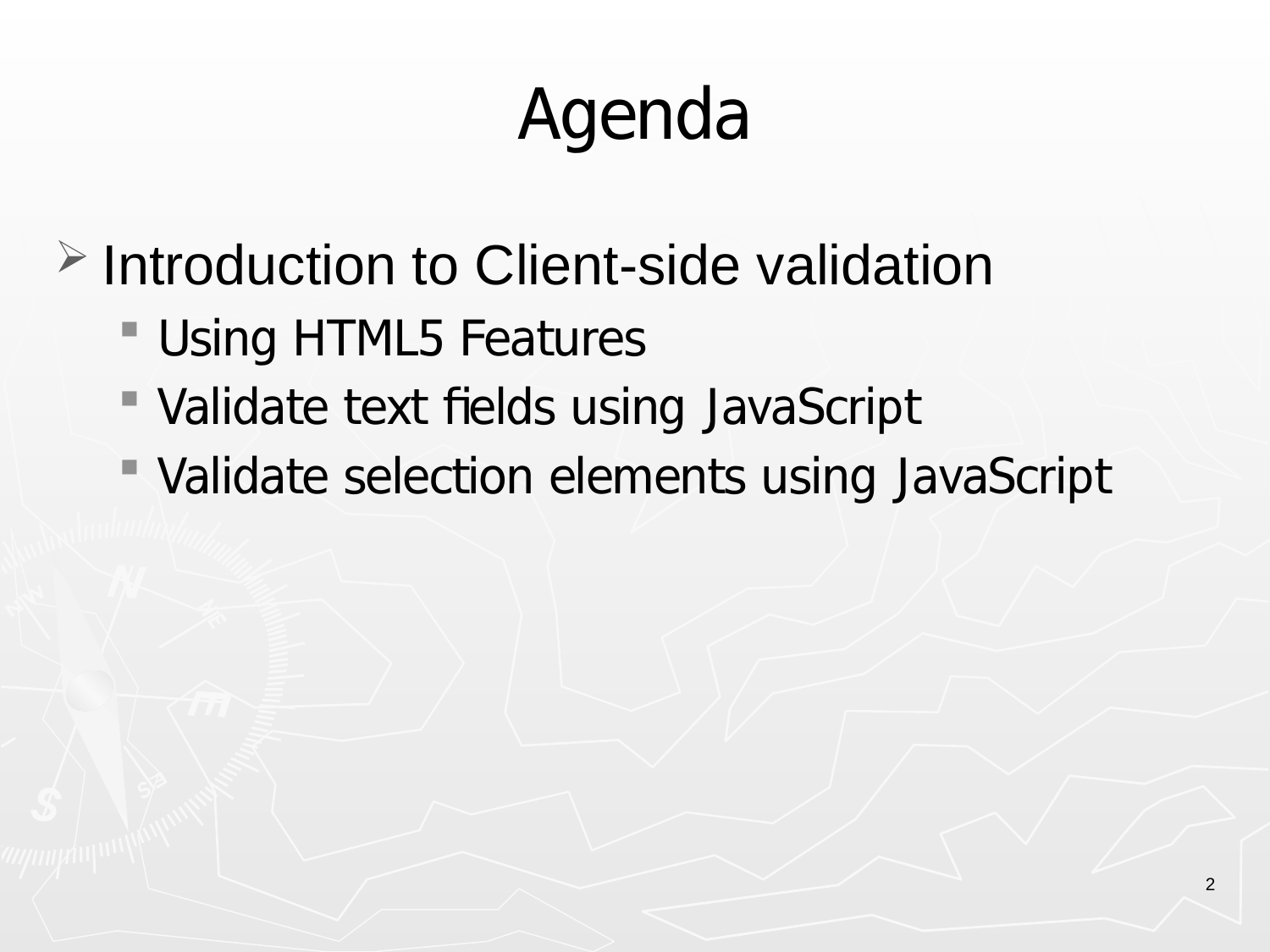

# Agenda
Introduction to Client-side validation
Using HTML5 Features
Validate text fields using JavaScript
Validate selection elements using JavaScript

2